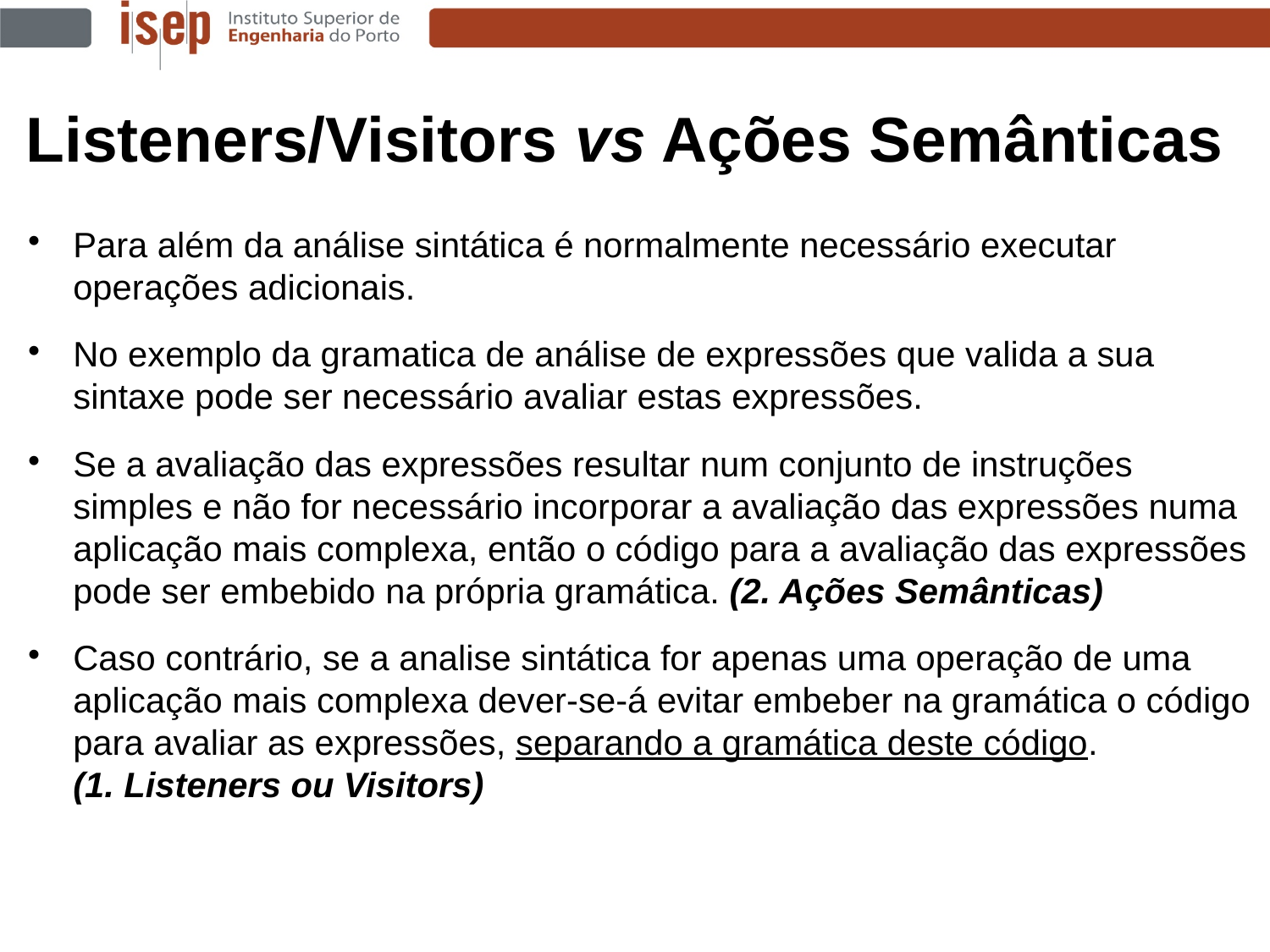

Listeners/Visitors vs Ações Semânticas
Para além da análise sintática é normalmente necessário executar operações adicionais.
No exemplo da gramatica de análise de expressões que valida a sua sintaxe pode ser necessário avaliar estas expressões.
Se a avaliação das expressões resultar num conjunto de instruções simples e não for necessário incorporar a avaliação das expressões numa aplicação mais complexa, então o código para a avaliação das expressões pode ser embebido na própria gramática. (2. Ações Semânticas)
Caso contrário, se a analise sintática for apenas uma operação de uma aplicação mais complexa dever-se-á evitar embeber na gramática o código para avaliar as expressões, separando a gramática deste código.
(1. Listeners ou Visitors)